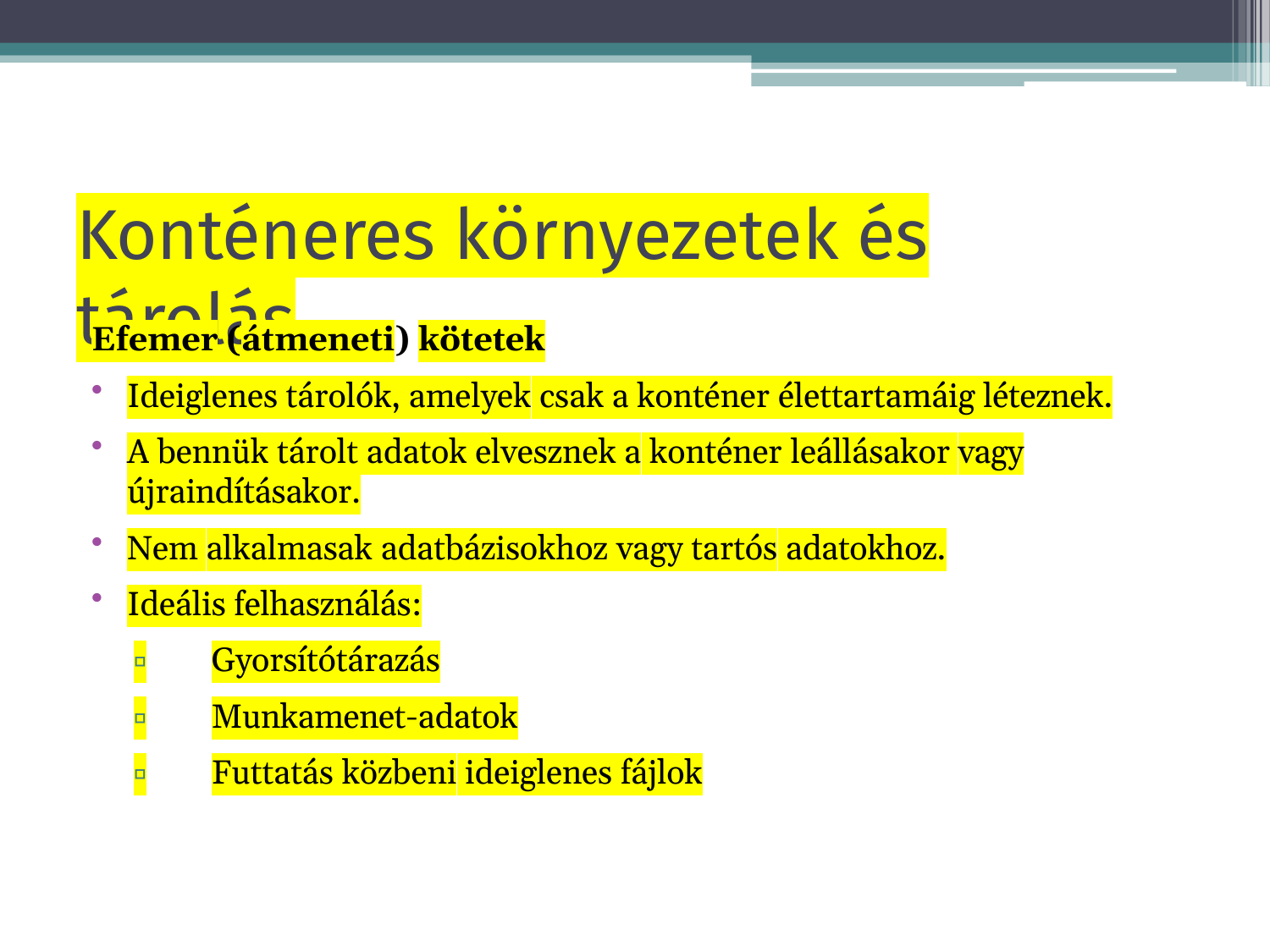

# Konténeres környezetek és tárolás
Efemer (átmeneti) kötetek
Ideiglenes tárolók, amelyek csak a konténer élettartamáig léteznek.
A bennük tárolt adatok elvesznek a konténer leállásakor vagy újraindításakor.
Nem alkalmasak adatbázisokhoz vagy tartós adatokhoz.
Ideális felhasználás:
▫	Gyorsítótárazás
▫	Munkamenet-adatok
▫	Futtatás közbeni ideiglenes fájlok